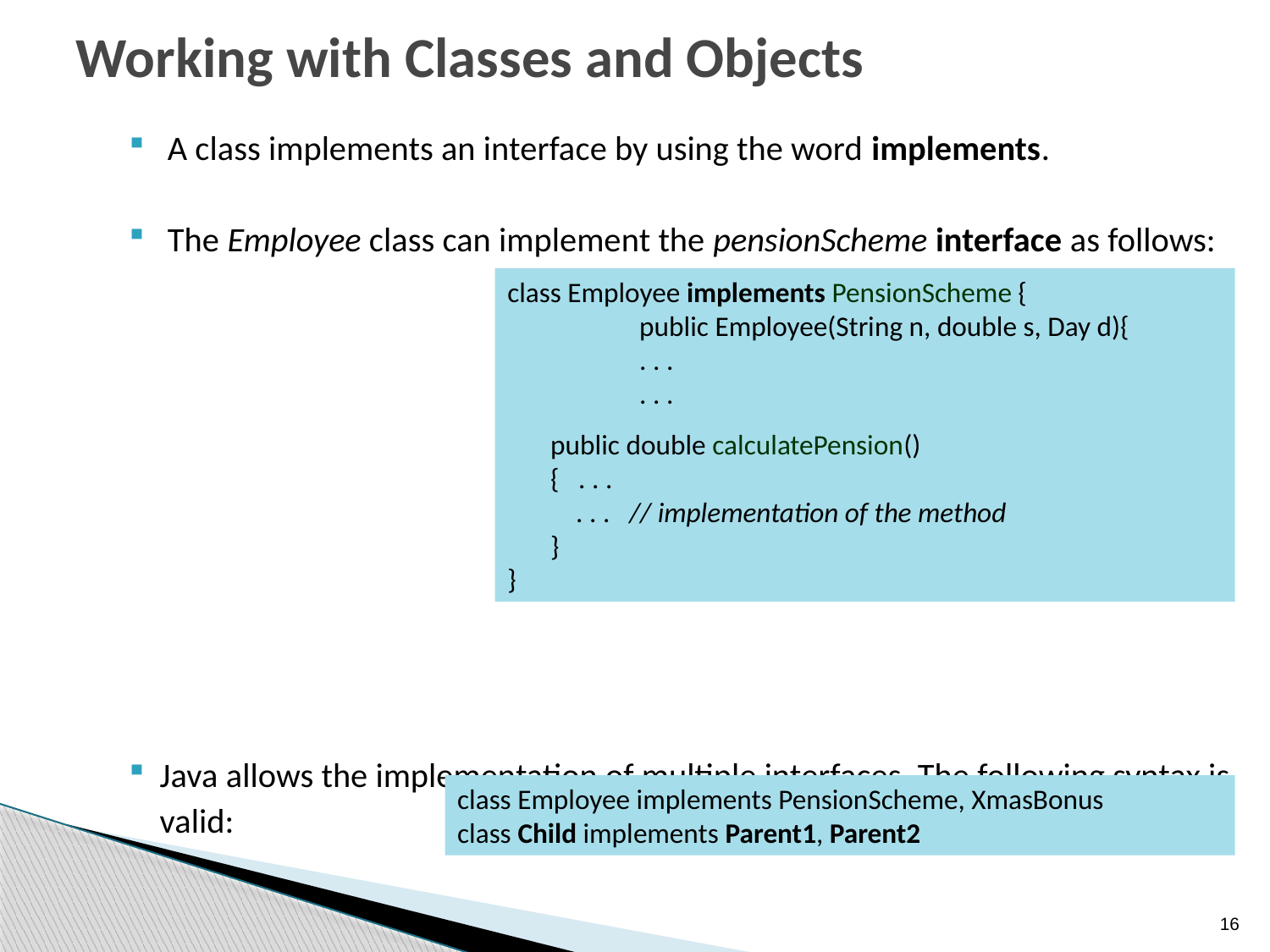

# Working with Classes and Objects
 A class implements an interface by using the word implements.

 The Employee class can implement the pensionScheme interface as follows:

Java allows the implementation of multiple interfaces. The following syntax is valid:

class Employee implements PensionScheme {
		public Employee(String n, double s, Day d){     	. . .
	      	. . .

	      public double calculatePension()
	      {   . . .
	          . . .   // implementation of the method
	      }
}
class Employee implements PensionScheme, XmasBonus
class Child implements Parent1, Parent2
16